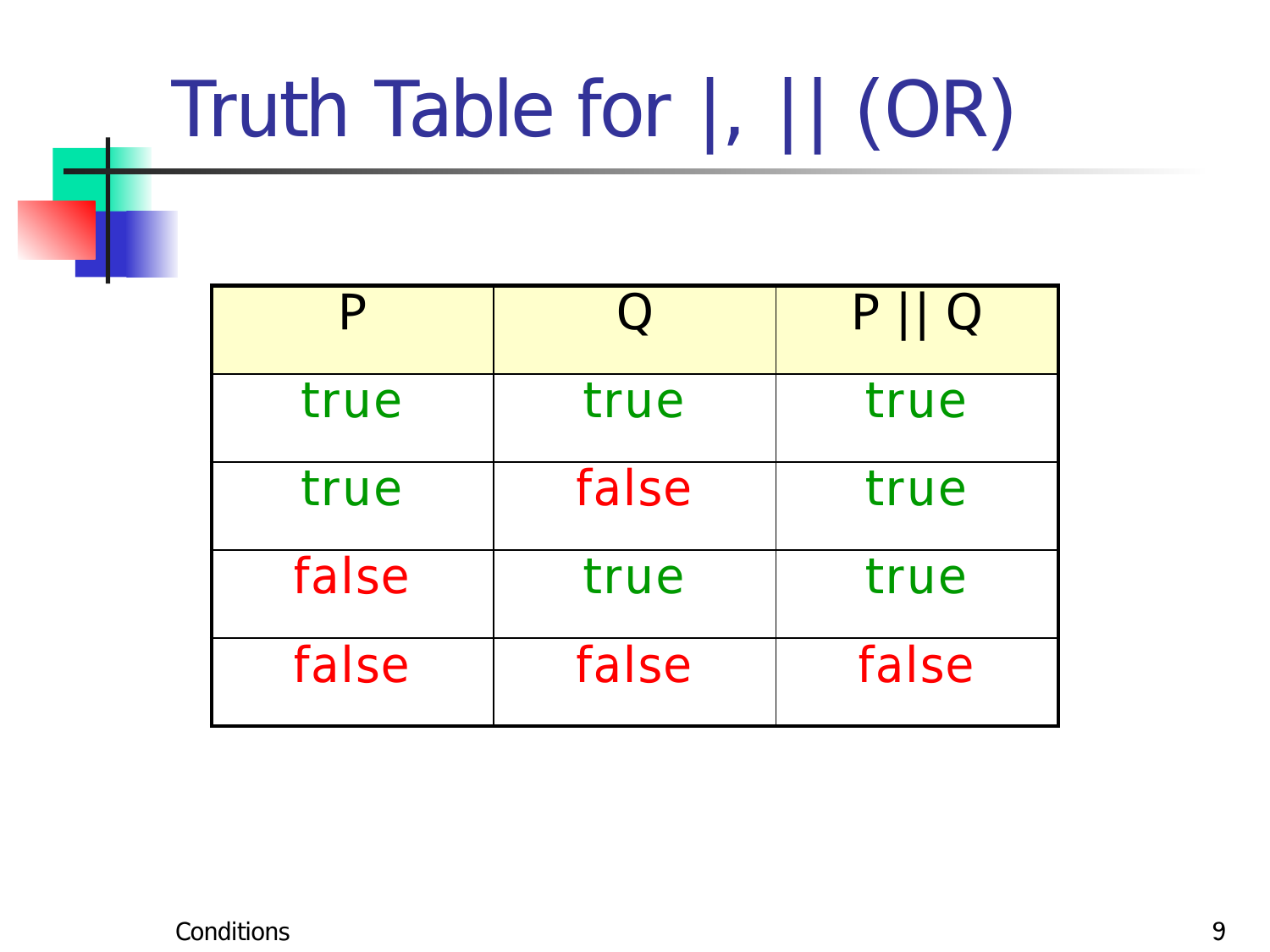

# Truth Table for |, || (OR)
| P | Q | P || Q |
| --- | --- | --- |
| true | true | true |
| true | false | true |
| false | true | true |
| false | false | false |
Conditions
9